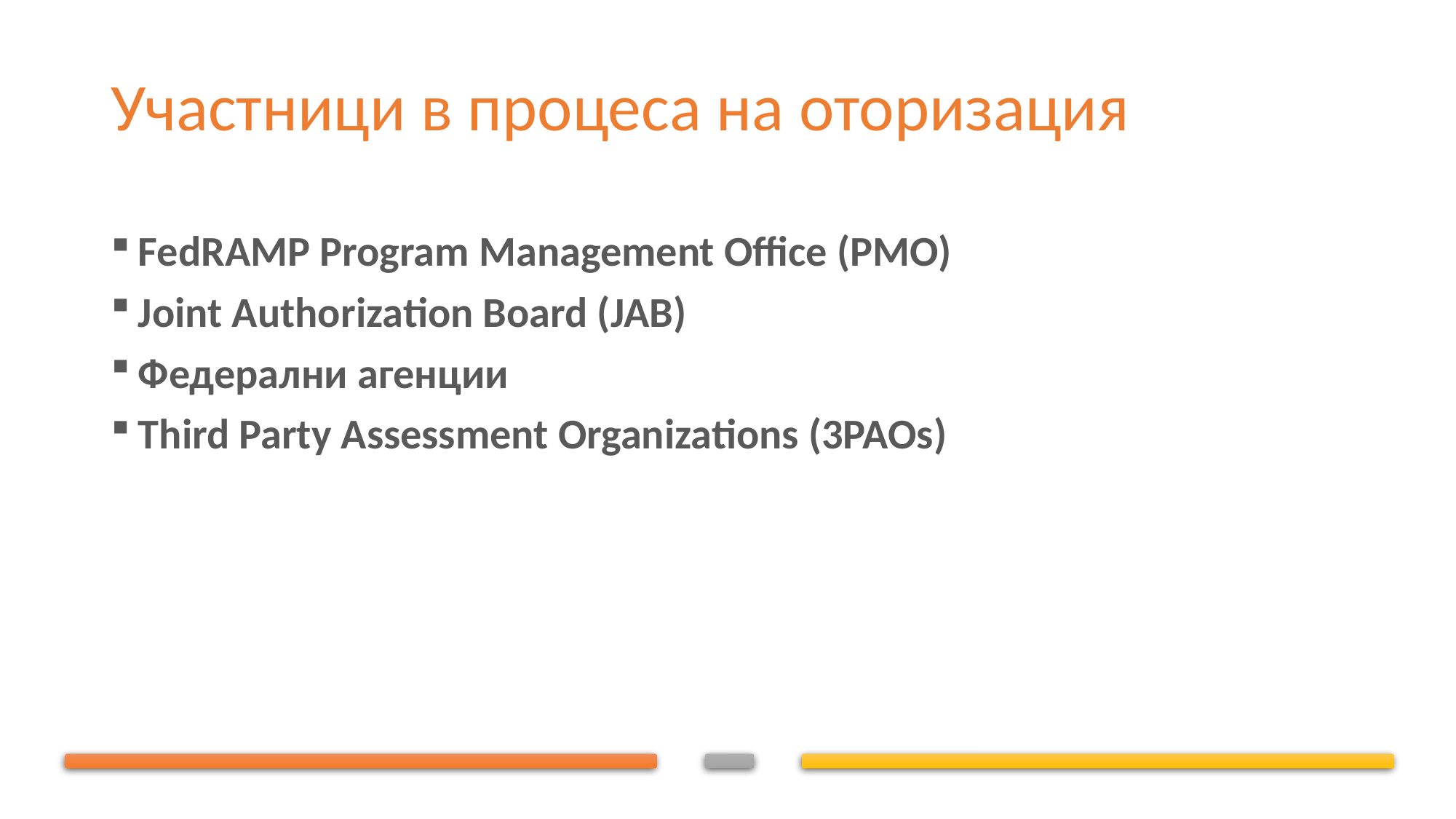

# Участници в процеса на оторизация
FedRAMP Program Management Office (PMO)
Joint Authorization Board (JAB)
Федерални агенции
Third Party Assessment Organizations (3PAOs)